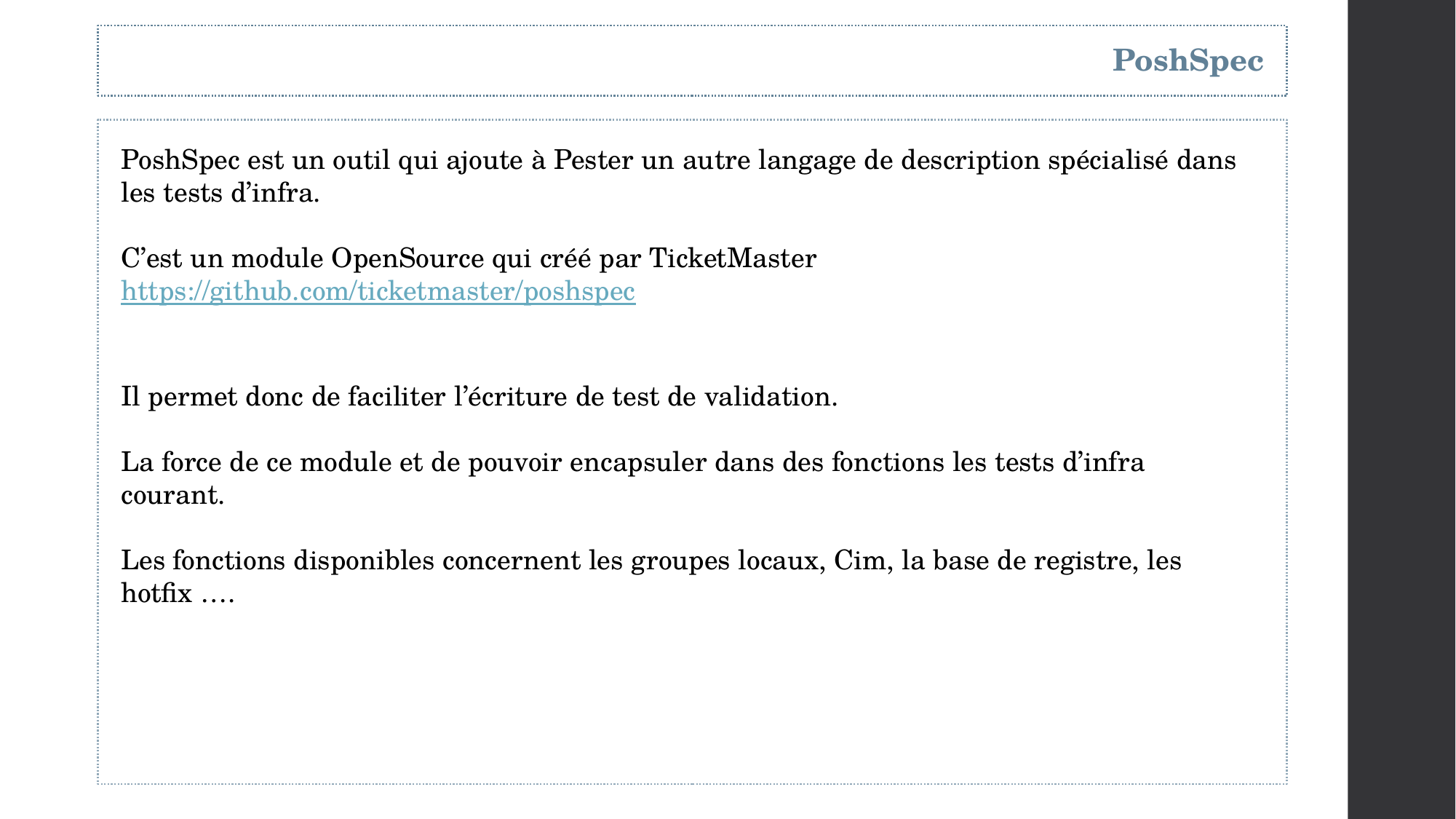

PoshSpec

PoshSpec est un outil qui ajoute à Pester un autre langage de description spécialisé dans les tests d’infra.

C’est un module OpenSource qui créé par TicketMaster https://github.com/ticketmaster/poshspec

Il permet donc de faciliter l’écriture de test de validation.

La force de ce module et de pouvoir encapsuler dans des fonctions les tests d’infra courant.

Les fonctions disponibles concernent les groupes locaux, Cim, la base de registre, les hotfix ….